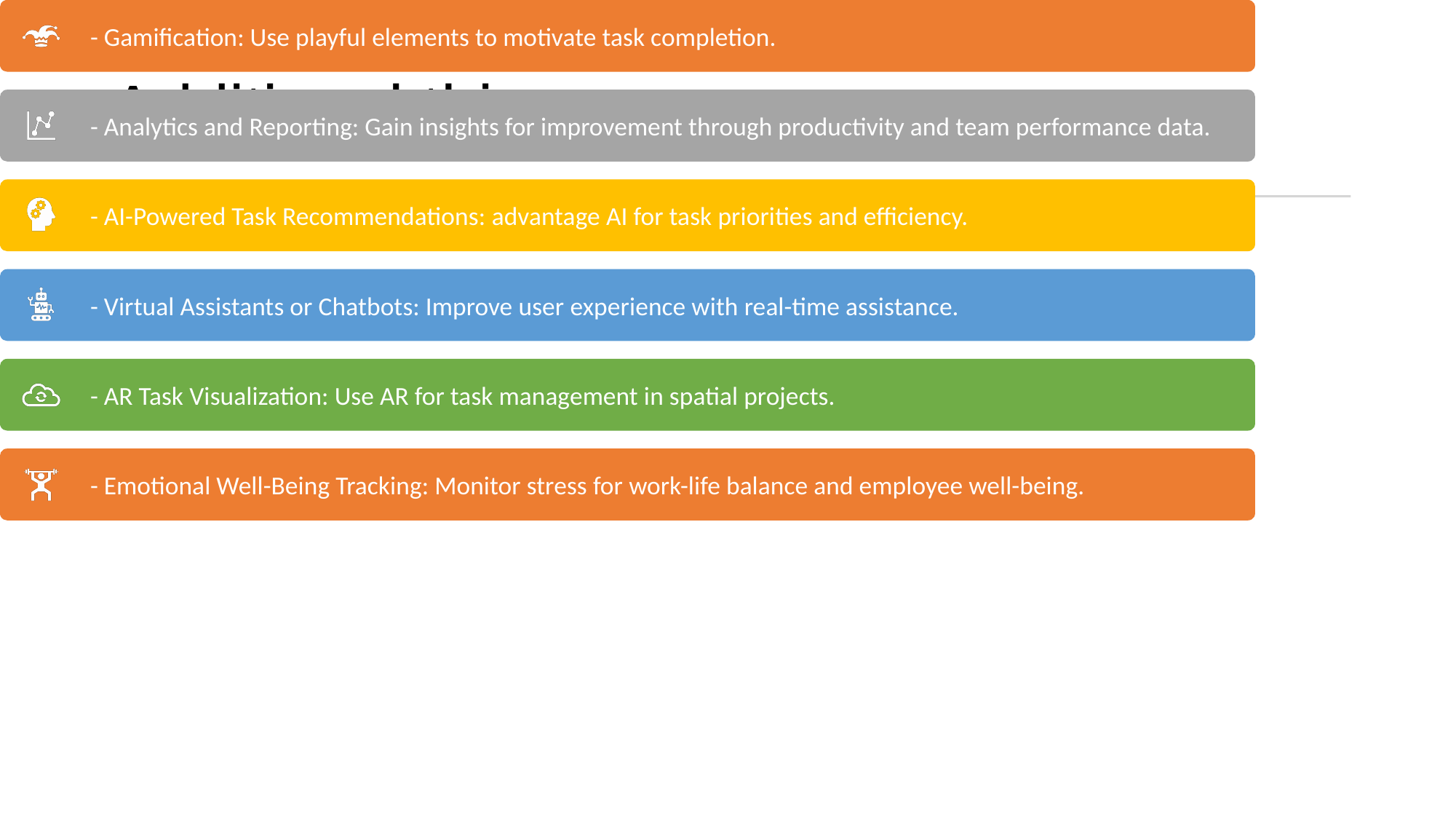

# Additional things

- Gamification: Use playful elements to motivate task completion.
- Analytics and Reporting: Gain insights for improvement through productivity and team performance data.
- AI-Powered Task Recommendations: advantage AI for task priorities and efficiency.
- Virtual Assistants or Chatbots: Improve user experience with real-time assistance.
- AR Task Visualization: Use AR for task management in spatial projects.
- Emotional Well-Being Tracking: Monitor stress for work-life balance and employee well-being.